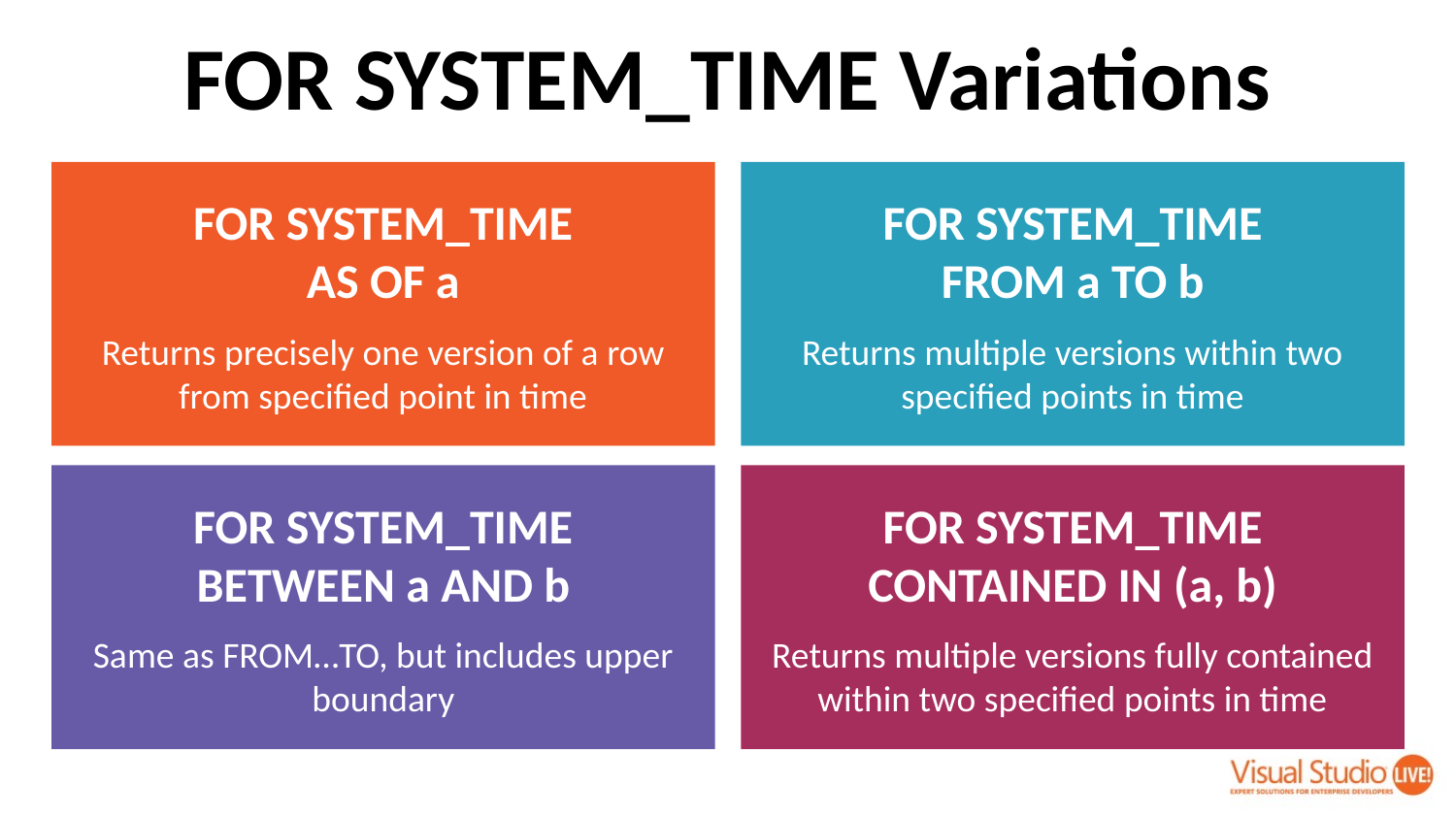

# FOR SYSTEM_TIME Variations
FOR SYSTEM_TIME
AS OF a
Returns precisely one version of a row from specified point in time
FOR SYSTEM_TIME
FROM a TO b
Returns multiple versions within two specified points in time
FOR SYSTEM_TIME
BETWEEN a AND b
Same as FROM…TO, but includes upper boundary
FOR SYSTEM_TIME
CONTAINED IN (a, b)
Returns multiple versions fully contained within two specified points in time